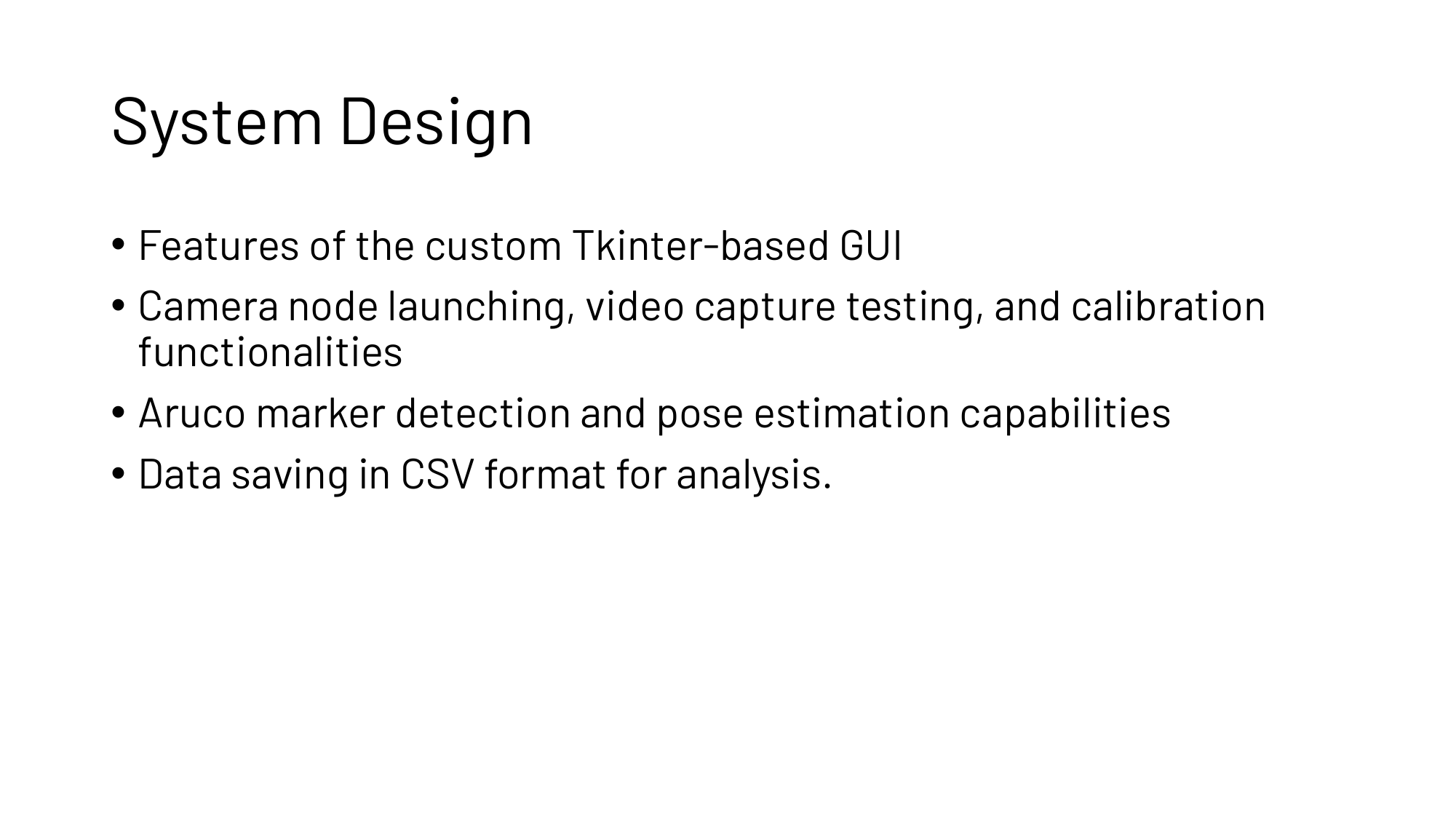

System Design
Features of the custom Tkinter-based GUI
Camera node launching, video capture testing, and calibration functionalities
Aruco marker detection and pose estimation capabilities
Data saving in CSV format for analysis.